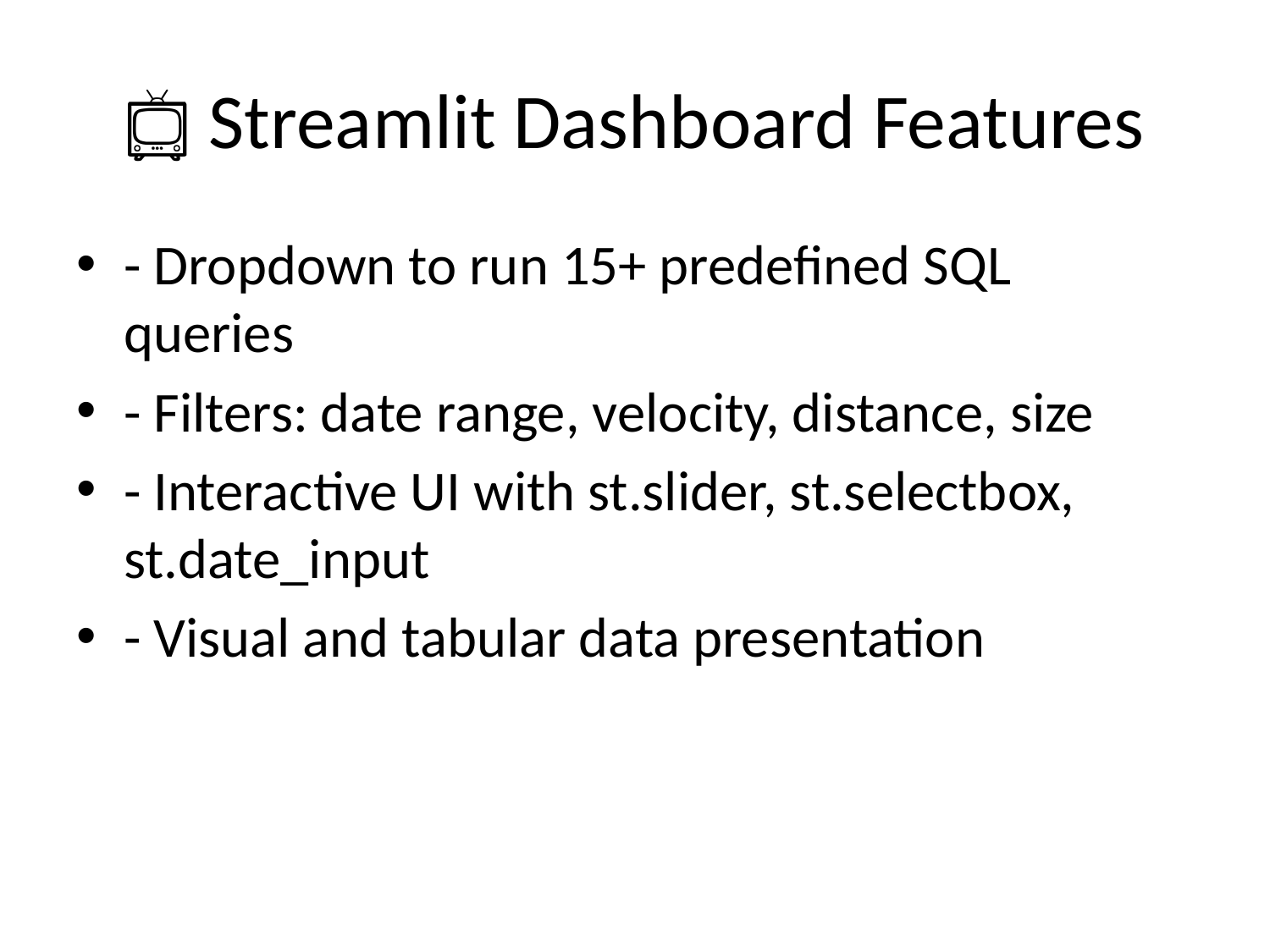

# 📺 Streamlit Dashboard Features
- Dropdown to run 15+ predefined SQL queries
- Filters: date range, velocity, distance, size
- Interactive UI with st.slider, st.selectbox, st.date_input
- Visual and tabular data presentation